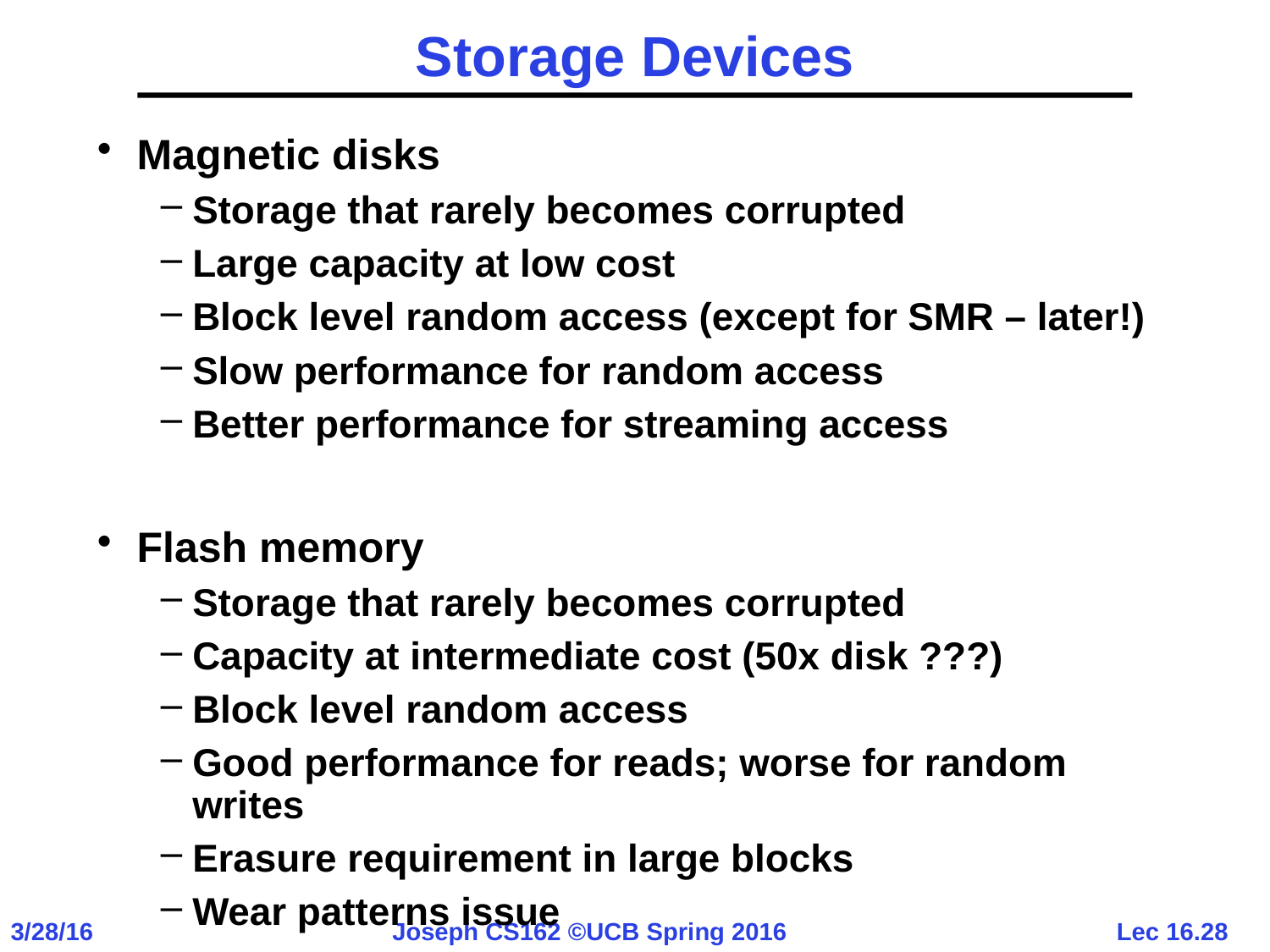

# Storage Devices
Magnetic disks
Storage that rarely becomes corrupted
Large capacity at low cost
Block level random access (except for SMR – later!)
Slow performance for random access
Better performance for streaming access

Flash memory
Storage that rarely becomes corrupted
Capacity at intermediate cost (50x disk ???)
Block level random access
Good performance for reads; worse for random writes
Erasure requirement in large blocks
Wear patterns issue